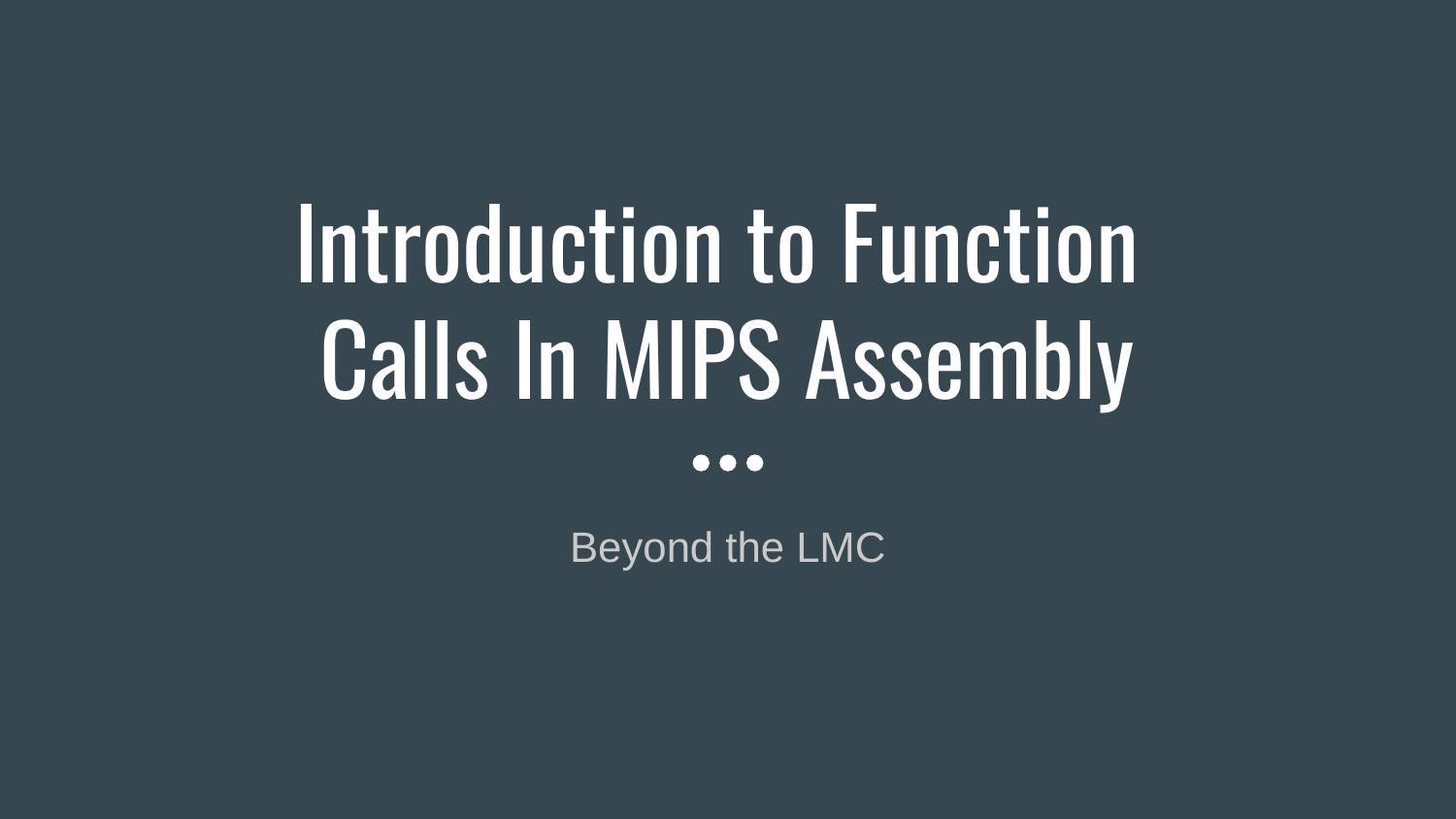

# Introduction to Function
Calls In MIPS Assembly
Beyond the LMC